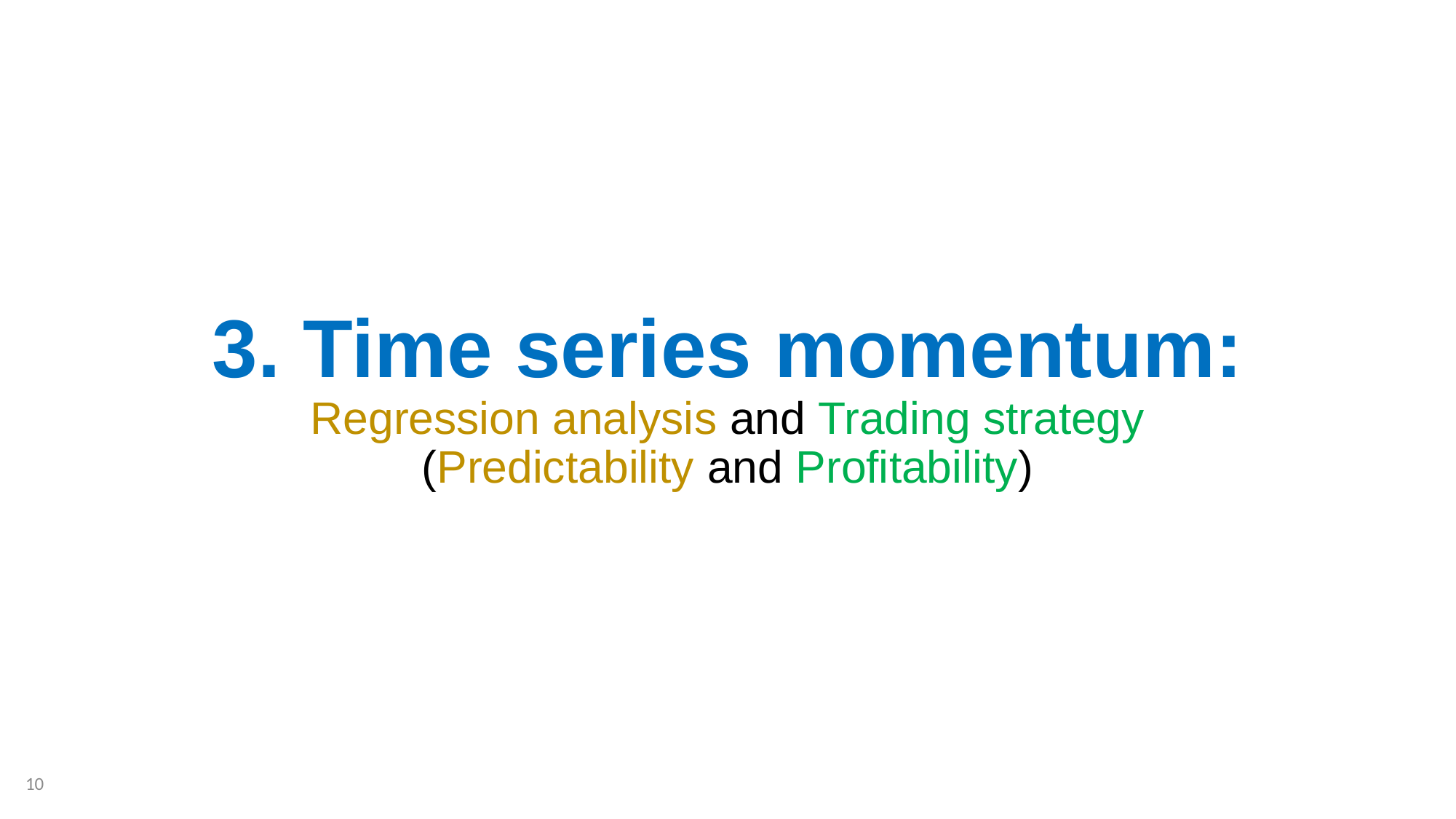

# 3. Time series momentum: Regression analysis and Trading strategy (Predictability and Profitability)
10